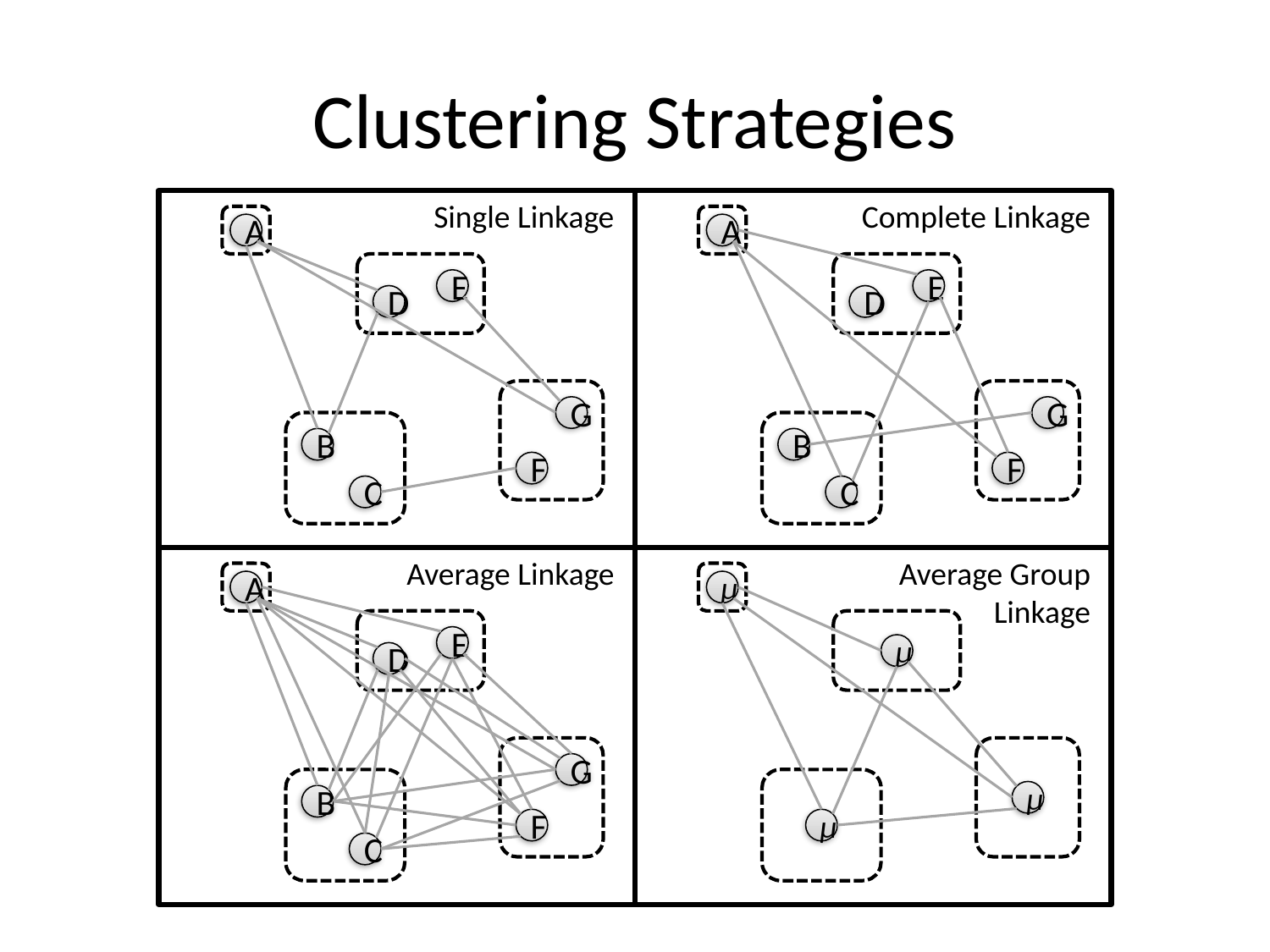

# Clustering Strategies

Single Linkage
Complete Linkage

A
A

E
E
D
D

G
G

B
B
F
F
C
C
Average Linkage
Average Group Linkage

A
μ

E
μ
D

G

μ
B
F
μ
C